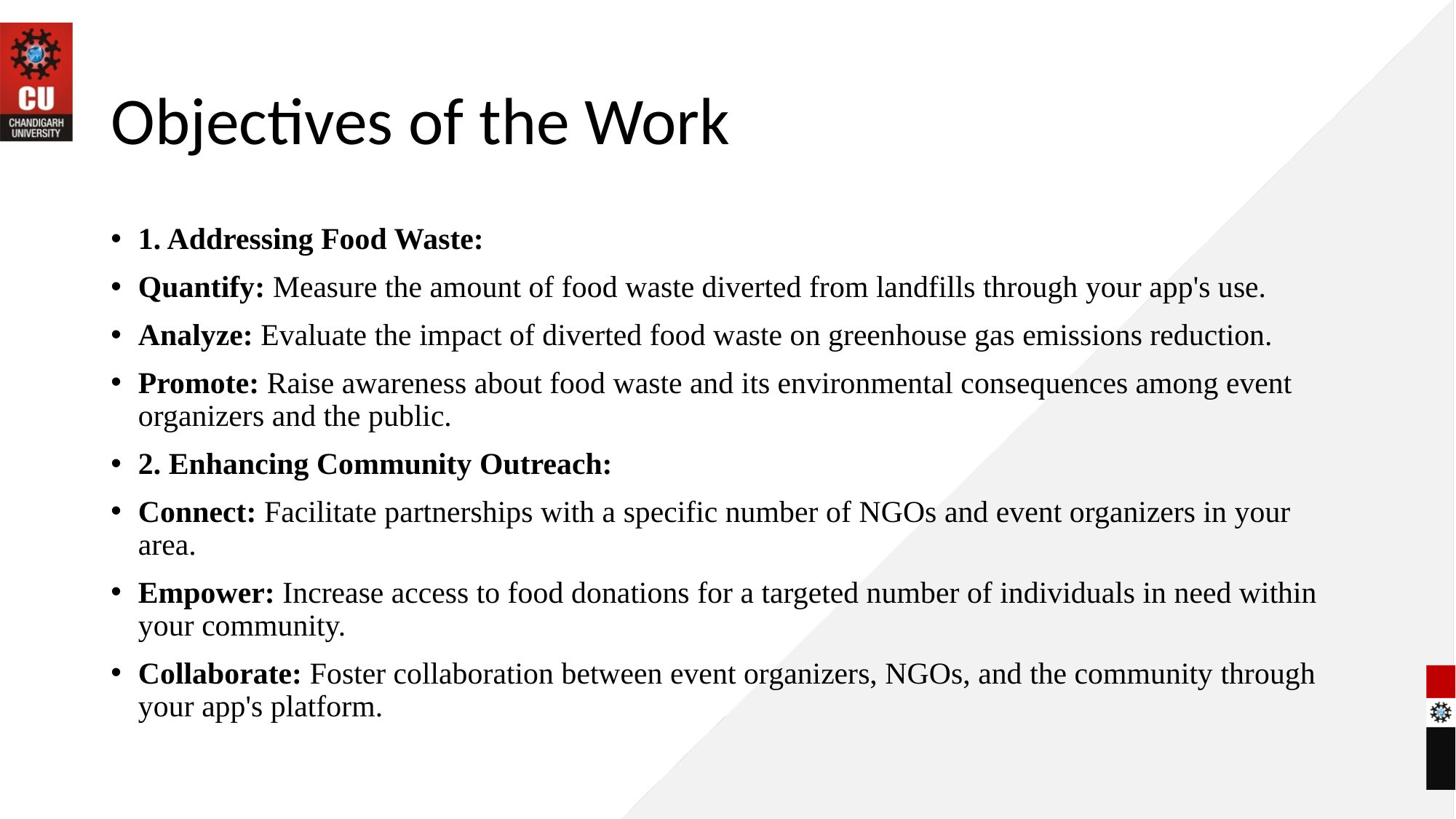

# Objectives of the Work
1. Addressing Food Waste:
Quantify: Measure the amount of food waste diverted from landfills through your app's use.
Analyze: Evaluate the impact of diverted food waste on greenhouse gas emissions reduction.
Promote: Raise awareness about food waste and its environmental consequences among event organizers and the public.
2. Enhancing Community Outreach:
Connect: Facilitate partnerships with a specific number of NGOs and event organizers in your area.
Empower: Increase access to food donations for a targeted number of individuals in need within your community.
Collaborate: Foster collaboration between event organizers, NGOs, and the community through your app's platform.
7